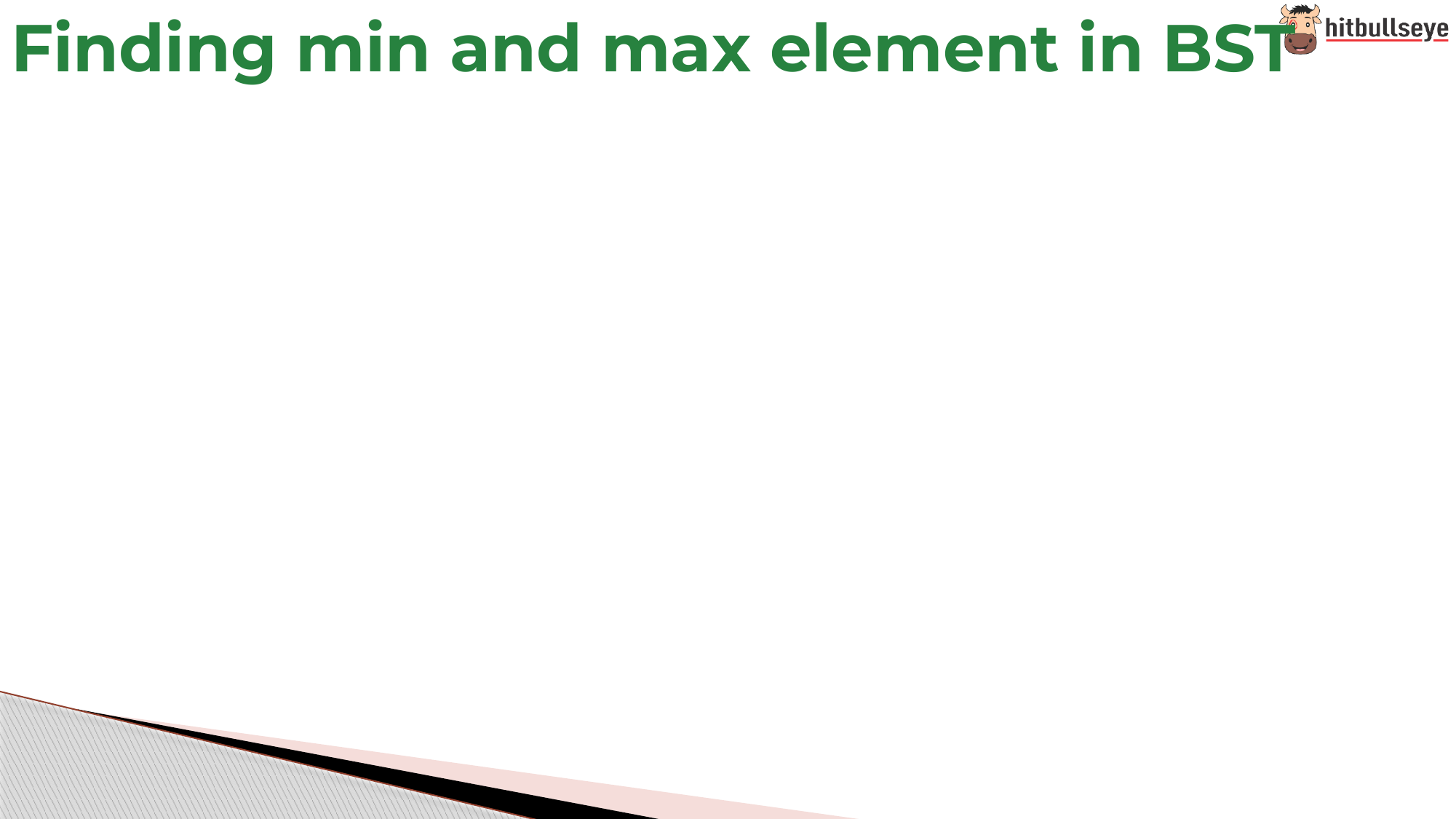

# Finding min and max element in BST